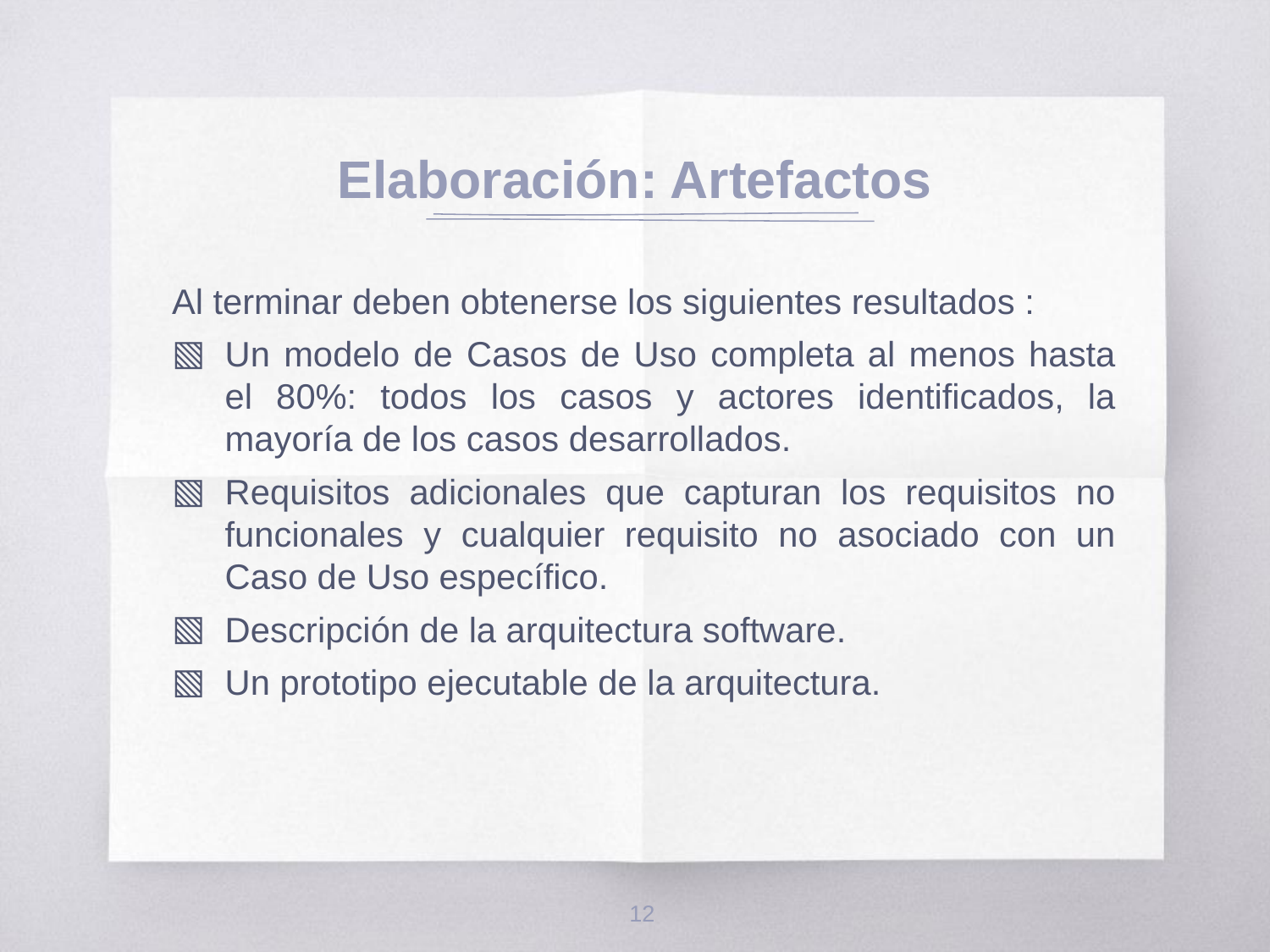

# Elaboración: Artefactos
Al terminar deben obtenerse los siguientes resultados :
Un modelo de Casos de Uso completa al menos hasta el 80%: todos los casos y actores identificados, la mayoría de los casos desarrollados.
Requisitos adicionales que capturan los requisitos no funcionales y cualquier requisito no asociado con un Caso de Uso específico.
Descripción de la arquitectura software.
Un prototipo ejecutable de la arquitectura.
12